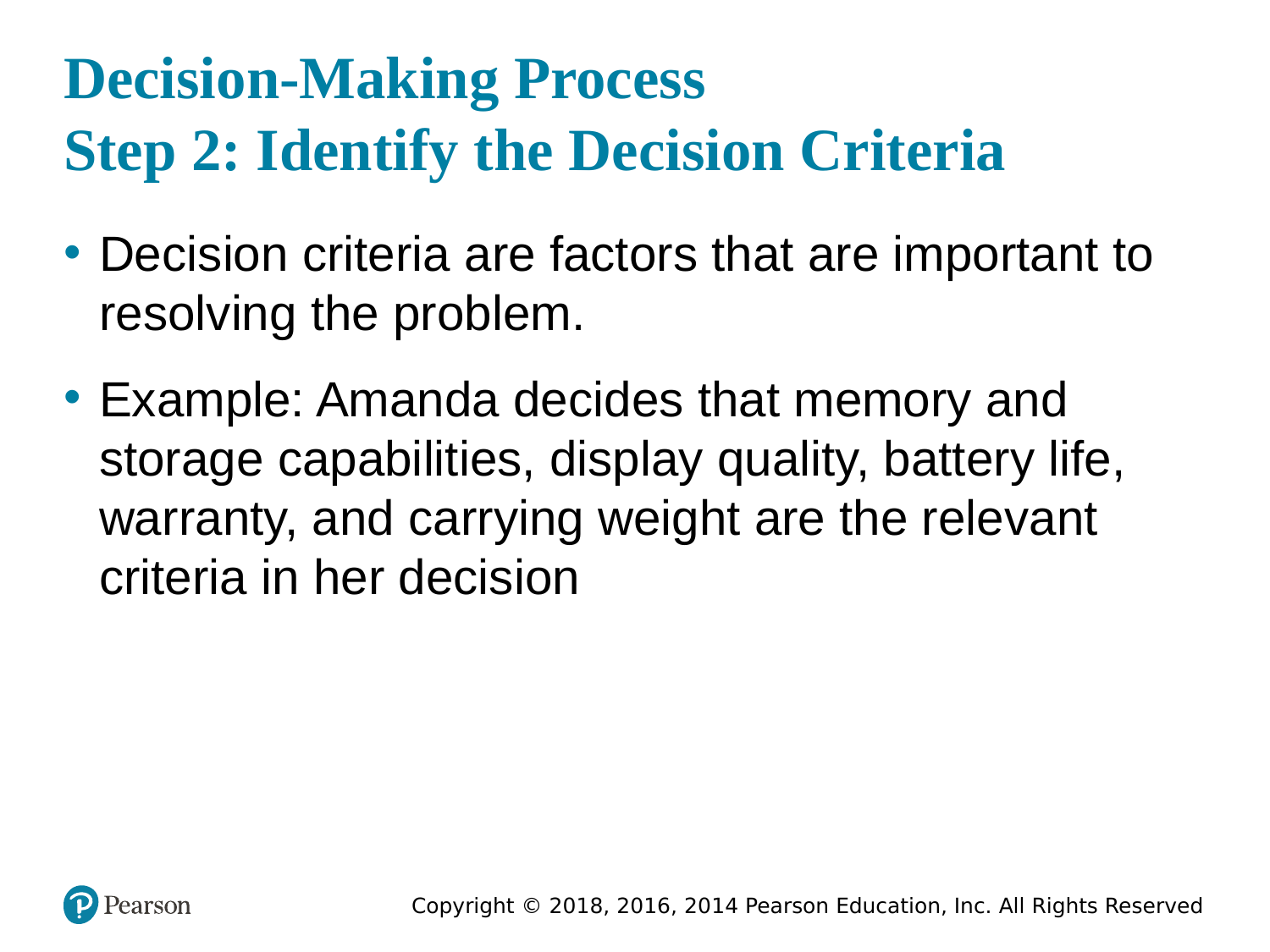

# Decision-Making Process Step 2: Identify the Decision Criteria
Decision criteria are factors that are important to resolving the problem.
Example: Amanda decides that memory and storage capabilities, display quality, battery life, warranty, and carrying weight are the relevant criteria in her decision